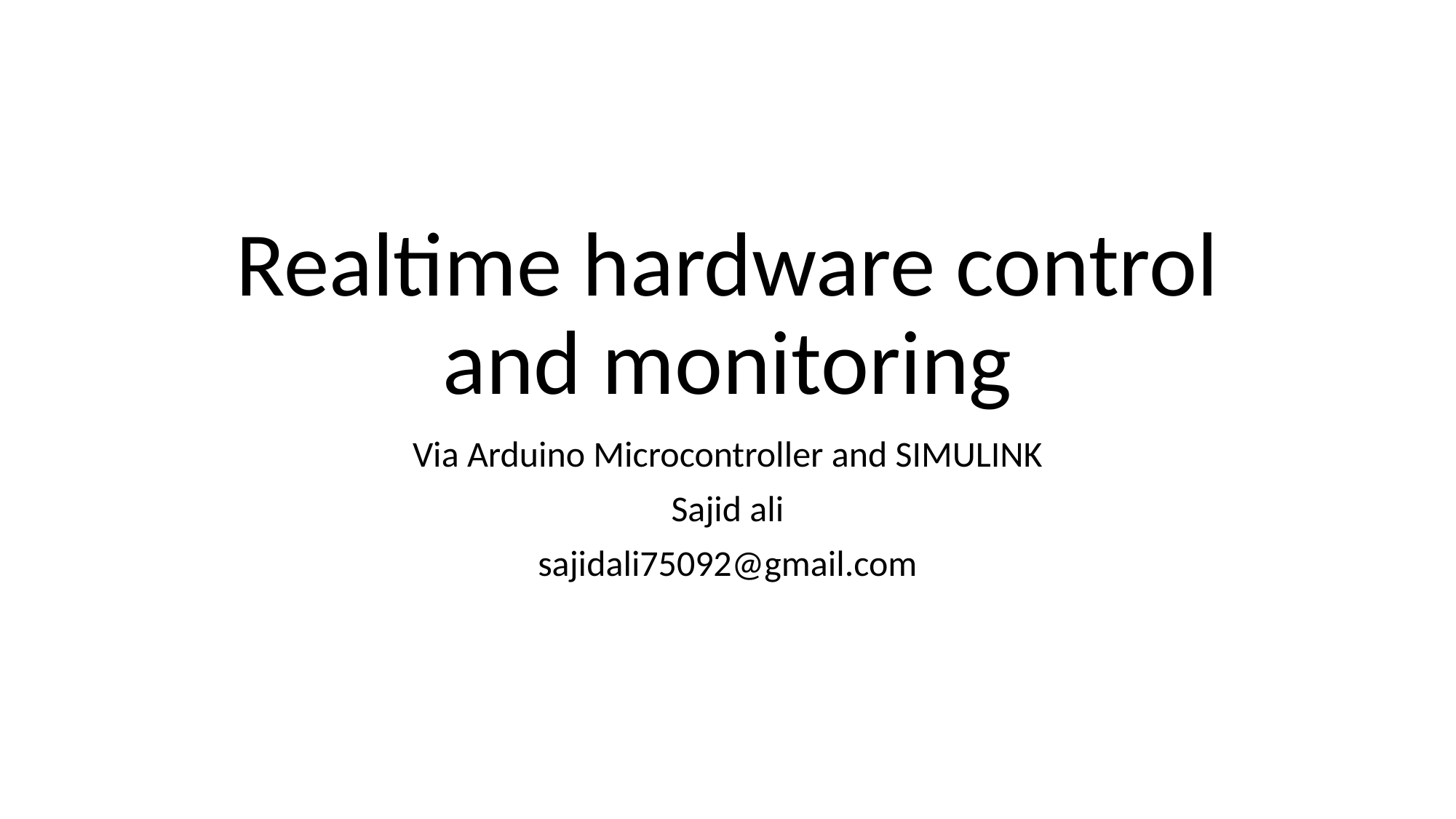

# Realtime hardware control and monitoring
Via Arduino Microcontroller and SIMULINK
Sajid ali
sajidali75092@gmail.com